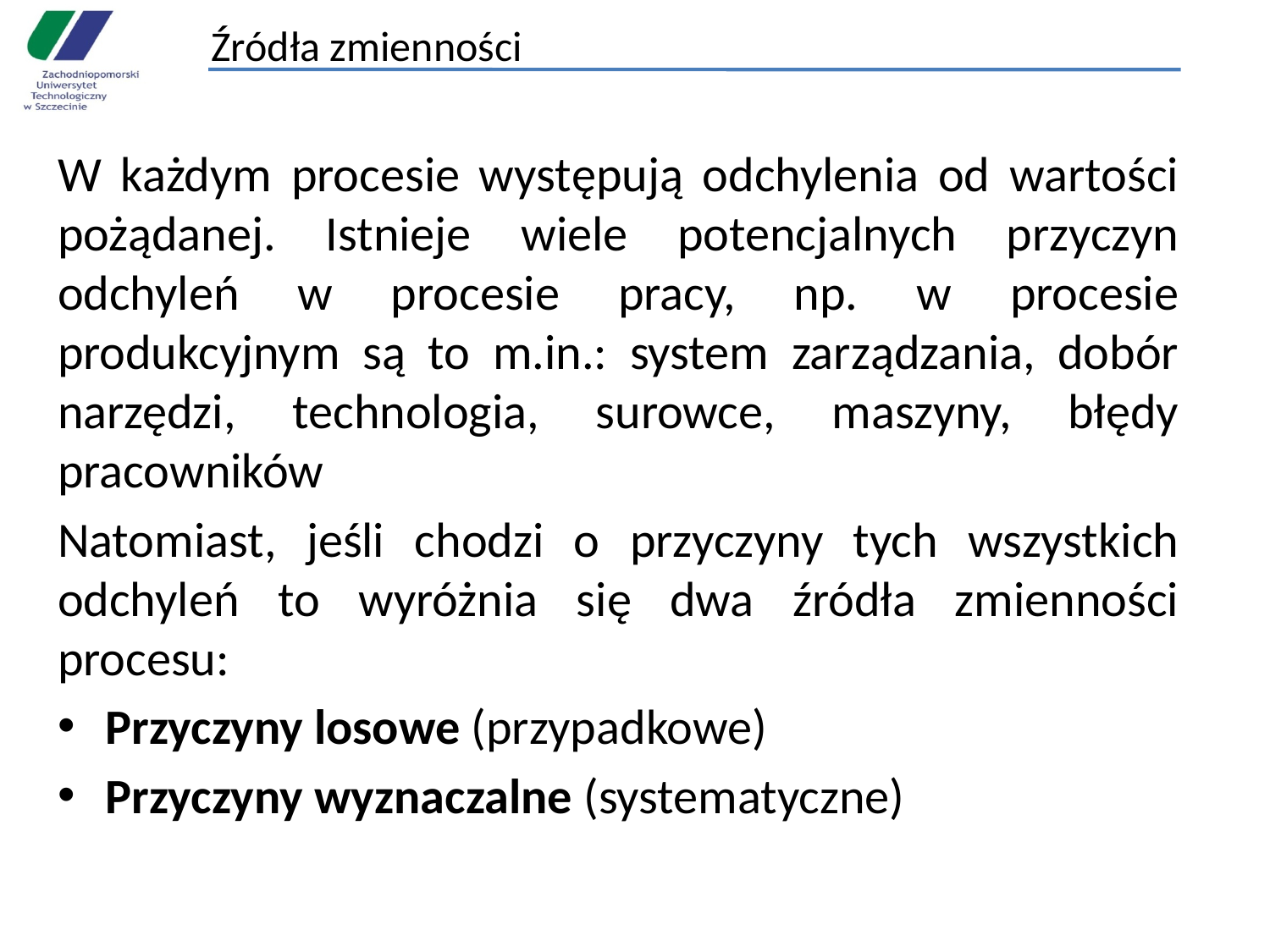

# Źródła zmienności
W każdym procesie występują odchylenia od wartości pożądanej. Istnieje wiele potencjalnych przyczyn odchyleń w procesie pracy, np. w procesie produkcyjnym są to m.in.: system zarządzania, dobór narzędzi, technologia, surowce, maszyny, błędy pracowników
Natomiast, jeśli chodzi o przyczyny tych wszystkich odchyleń to wyróżnia się dwa źródła zmienności procesu:
Przyczyny losowe (przypadkowe)
Przyczyny wyznaczalne (systematyczne)